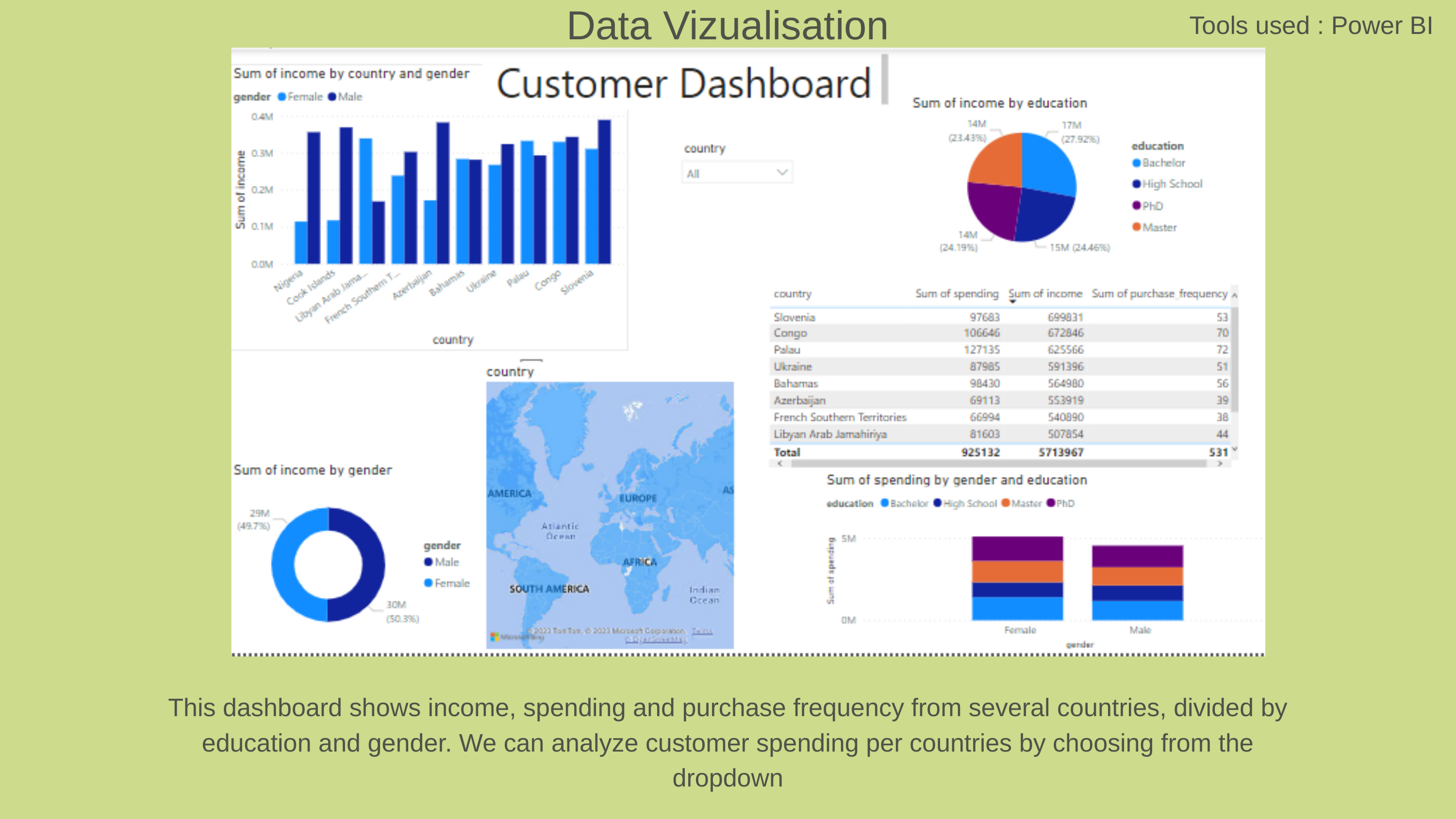

Data Vizualisation
Tools used : Power BI

This dashboard shows income, spending and purchase frequency from several countries, divided by education and gender. We can analyze customer spending per countries by choosing from the dropdown